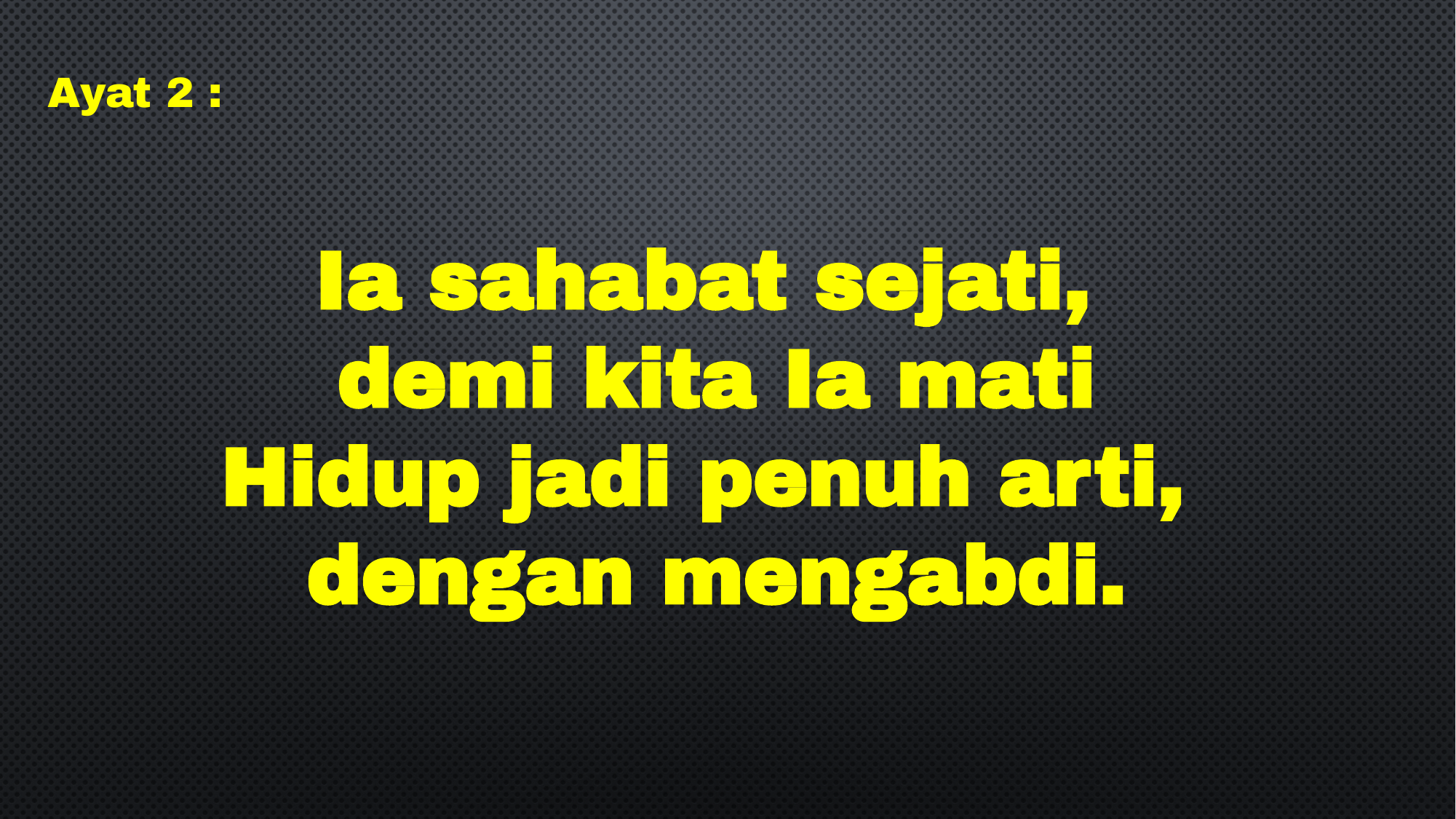

Ayat 2 :
Ia sahabat sejati,
demi kita Ia mati
Hidup jadi penuh arti,
dengan mengabdi.